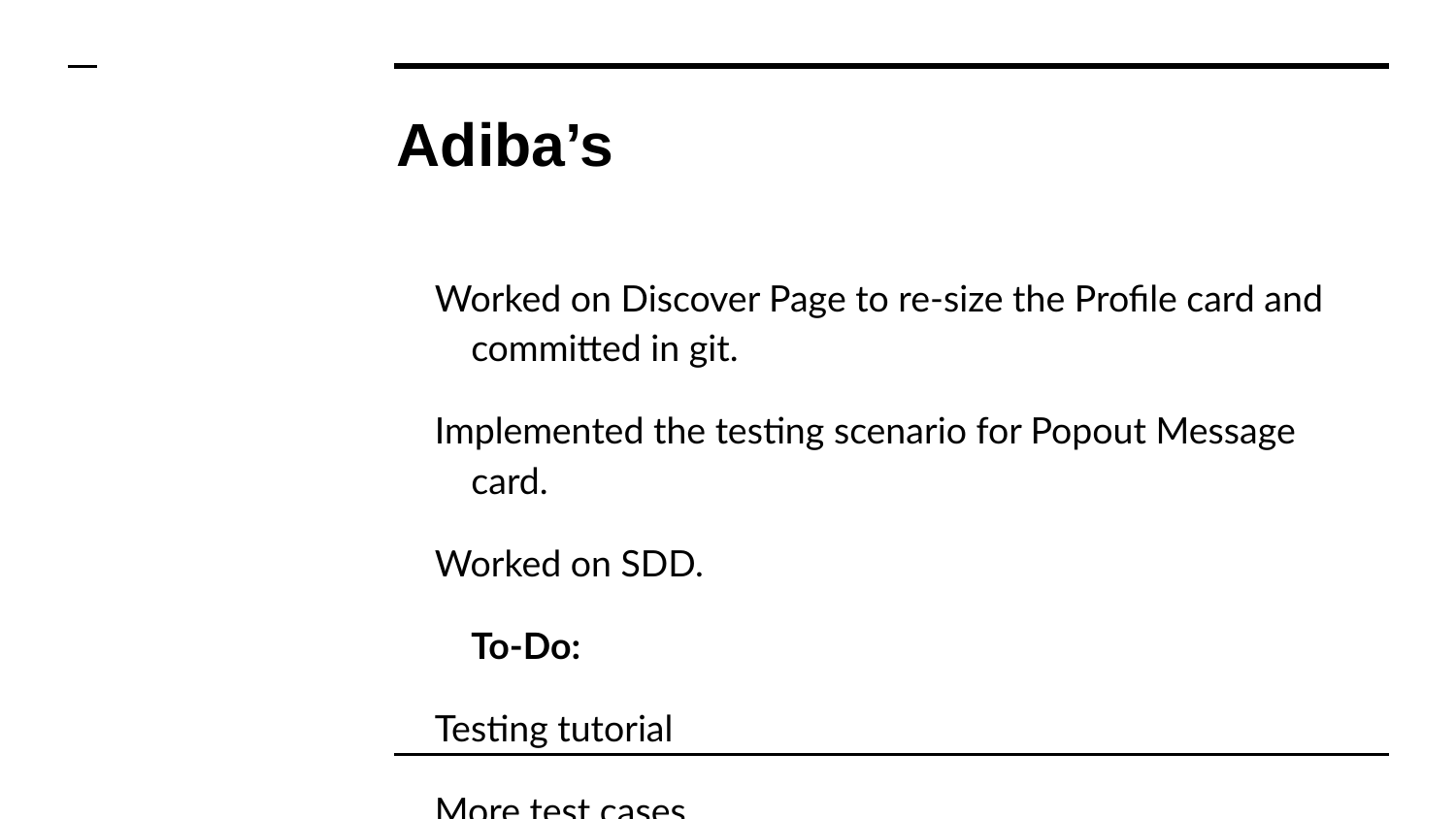

# Adiba’s
Worked on Discover Page to re-size the Profile card and committed in git.
Implemented the testing scenario for Popout Message card.
Worked on SDD.
To-Do:
Testing tutorial
More test cases